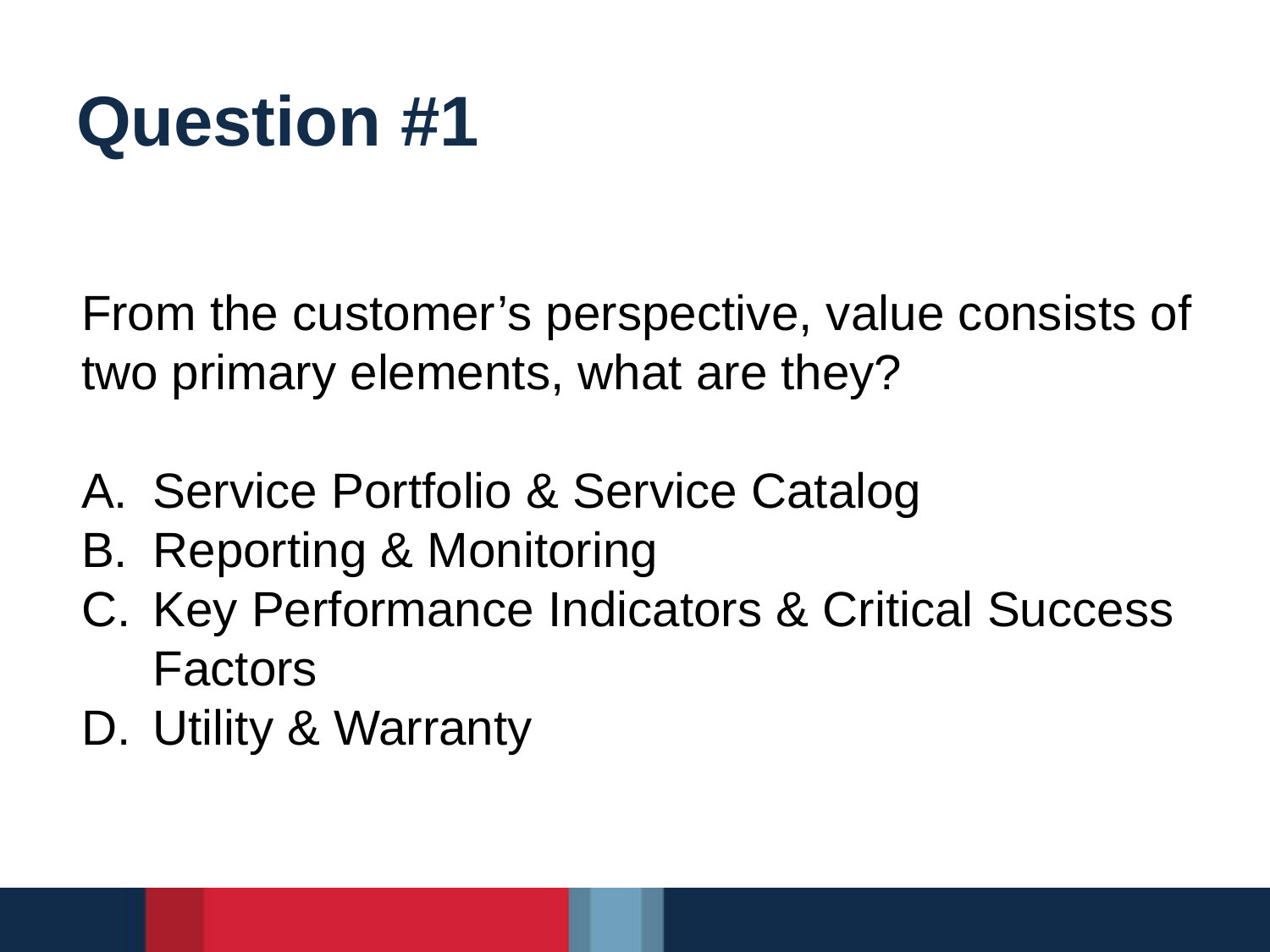

# Question #1
From the customer’s perspective, value consists of
two primary elements, what are they?

Service Portfolio & Service Catalog
Reporting & Monitoring
Key Performance Indicators & Critical Success
Factors
Utility & Warranty